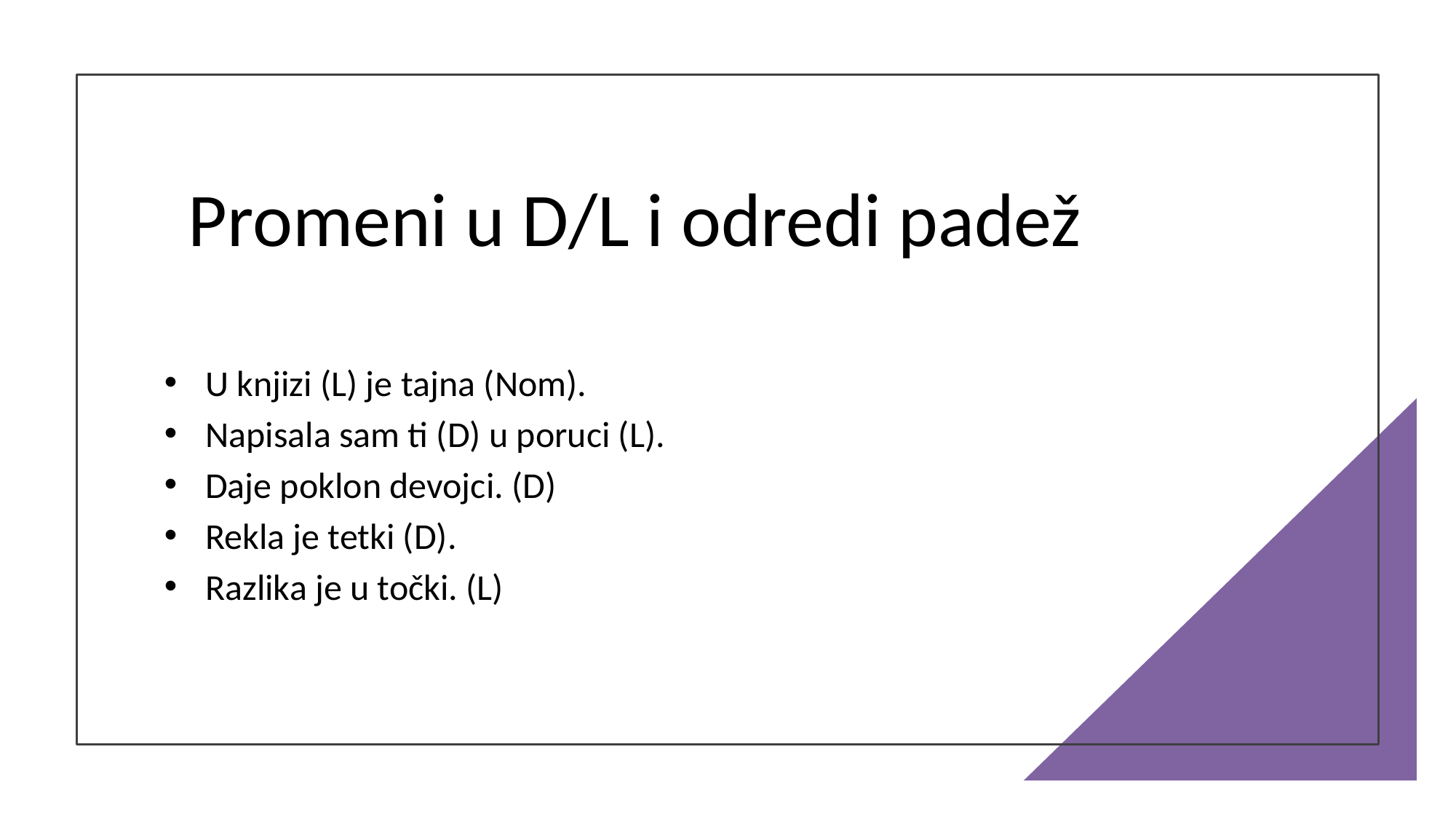

# Promeni u D/L i odredi padež
U knjizi (L) je tajna (Nom).
Napisala sam ti (D) u poruci (L).
Daje poklon devojci. (D)
Rekla je tetki (D).
Razlika je u točki. (L)